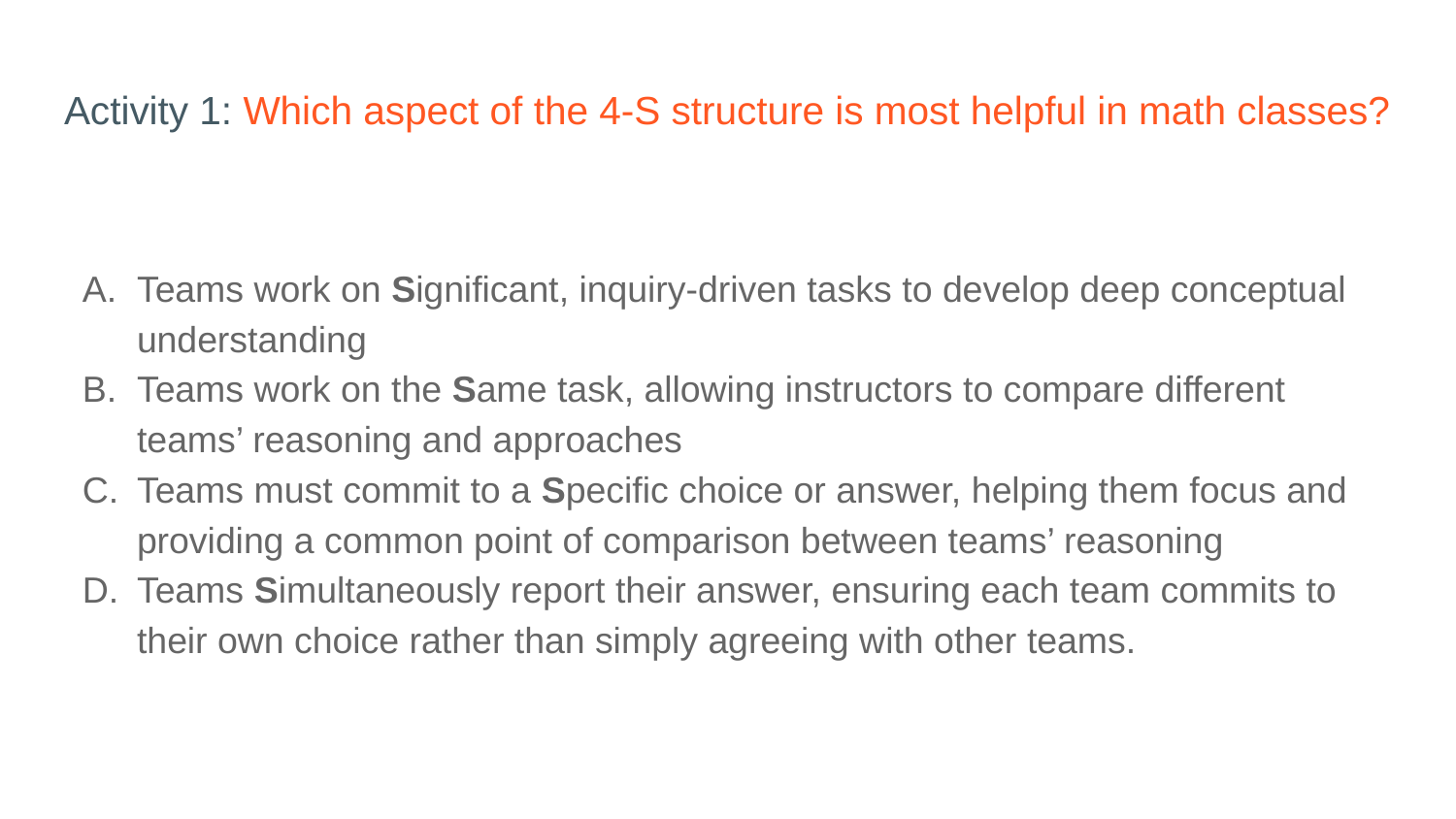

# Activity 1: Which aspect of the 4-S structure is most helpful in math classes?
Teams work on Significant, inquiry-driven tasks to develop deep conceptual understanding
Teams work on the Same task, allowing instructors to compare different teams’ reasoning and approaches
Teams must commit to a Specific choice or answer, helping them focus and providing a common point of comparison between teams’ reasoning
Teams Simultaneously report their answer, ensuring each team commits to their own choice rather than simply agreeing with other teams.